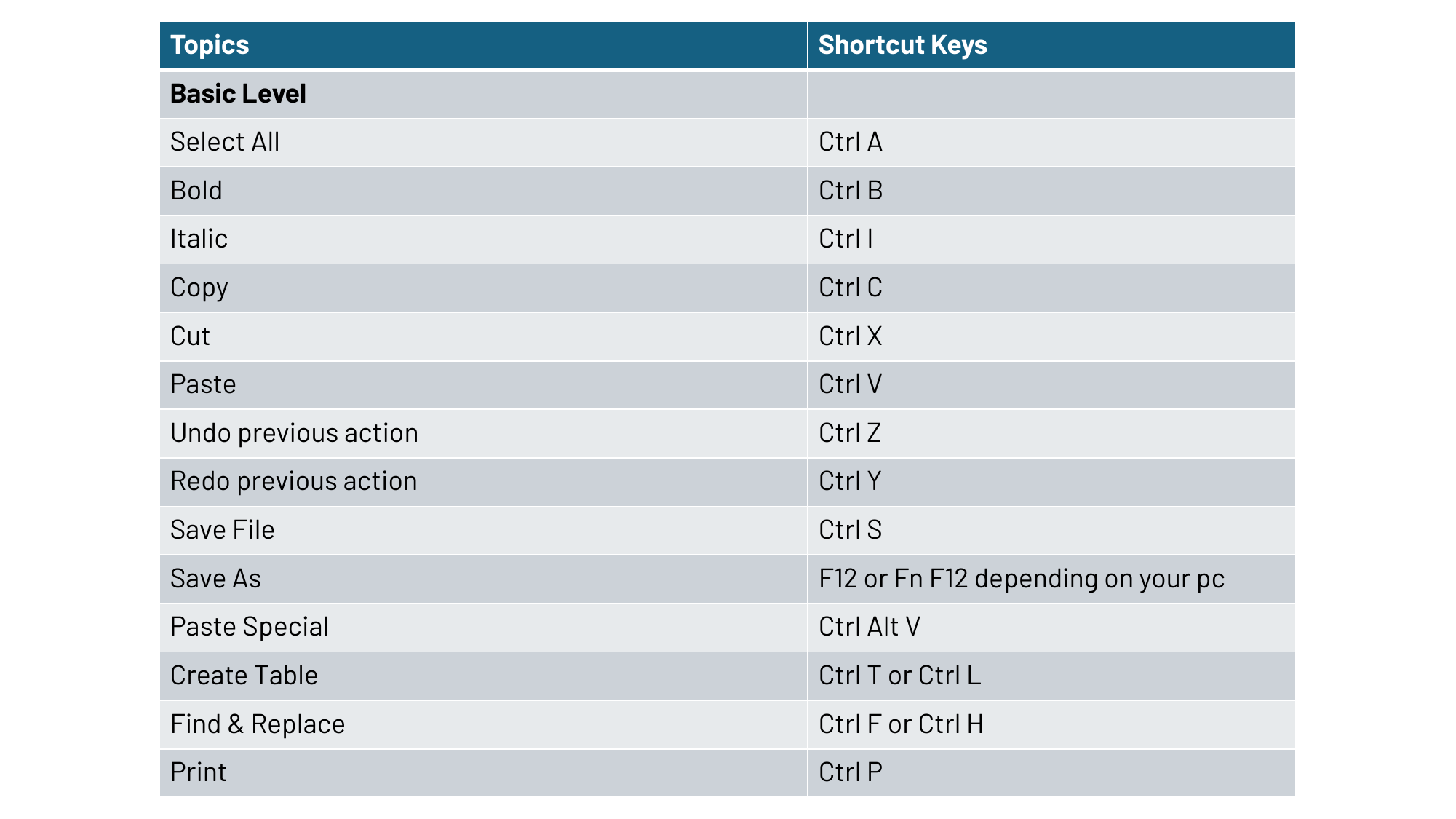

| Topics | Shortcut Keys |
| --- | --- |
| Basic Level |  |
| Select All | Ctrl A |
| Bold | Ctrl B |
| Italic | Ctrl I |
| Copy | Ctrl C |
| Cut | Ctrl X |
| Paste | Ctrl V |
| Undo previous action | Ctrl Z |
| Redo previous action | Ctrl Y |
| Save File | Ctrl S |
| Save As | F12 or Fn F12 depending on your pc |
| Paste Special | Ctrl Alt V |
| Create Table | Ctrl T or Ctrl L |
| Find & Replace | Ctrl F or Ctrl H |
| Print | Ctrl P |